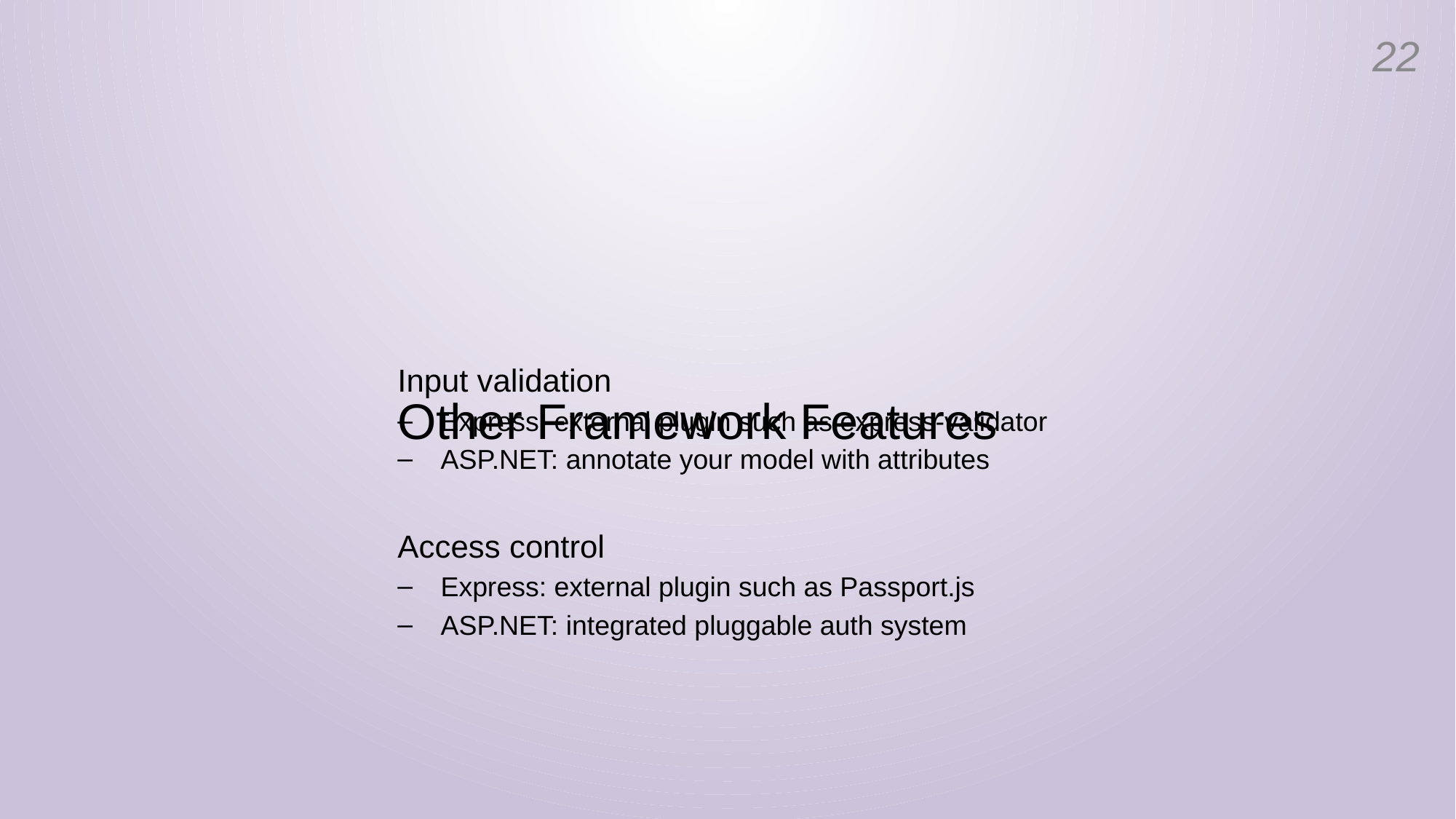

22
# Other Framework Features
Input validation
Express: external plugin such as express-validator
ASP.NET: annotate your model with attributes

Access control
Express: external plugin such as Passport.js
ASP.NET: integrated pluggable auth system